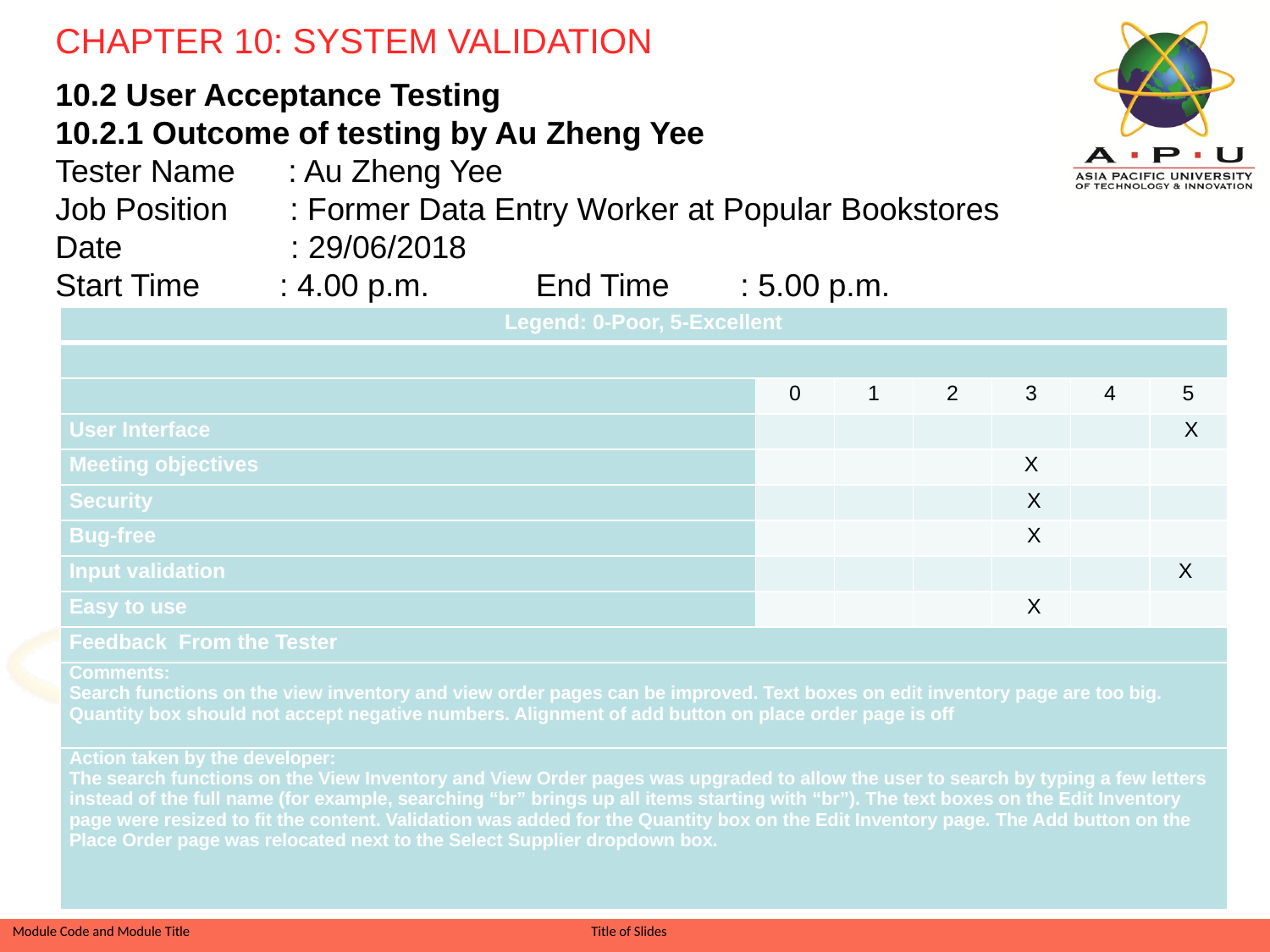

CHAPTER 10: SYSTEM VALIDATION
10.2 User Acceptance Testing
10.2.1 Outcome of testing by Au Zheng Yee
Tester Name      : Au Zheng Yee
Job Position       : Former Data Entry Worker at Popular Bookstores
Date                   : 29/06/2018
Start Time         : 4.00 p.m.            End Time        : 5.00 p.m.

| Legend: 0-Poor, 5-Excellent |  |  |  |  |  |  |
| --- | --- | --- | --- | --- | --- | --- |
|  |  |  |  |  |  |  |
|  | 0 | 1 | 2 | 3 | 4 | 5 |
| User Interface |  |  |  |  |  | X |
| Meeting objectives |  |  |  | X |  |  |
| Security |  |  |  | X |  |  |
| Bug-free |  |  |  | X |  |  |
| Input validation |  |  |  |  |  | X |
| Easy to use |  |  |  | X |  |  |
| Feedback From the Tester |  |  |  |  |  |  |
| Comments: Search functions on the view inventory and view order pages can be improved. Text boxes on edit inventory page are too big. Quantity box should not accept negative numbers. Alignment of add button on place order page is off |  |  |  |  |  |  |
| Action taken by the developer: The search functions on the View Inventory and View Order pages was upgraded to allow the user to search by typing a few letters instead of the full name (for example, searching “br” brings up all items starting with “br”). The text boxes on the Edit Inventory page were resized to fit the content. Validation was added for the Quantity box on the Edit Inventory page. The Add button on the Place Order page was relocated next to the Select Supplier dropdown box. |  |  |  |  |  |  |
Slide 57 of 41